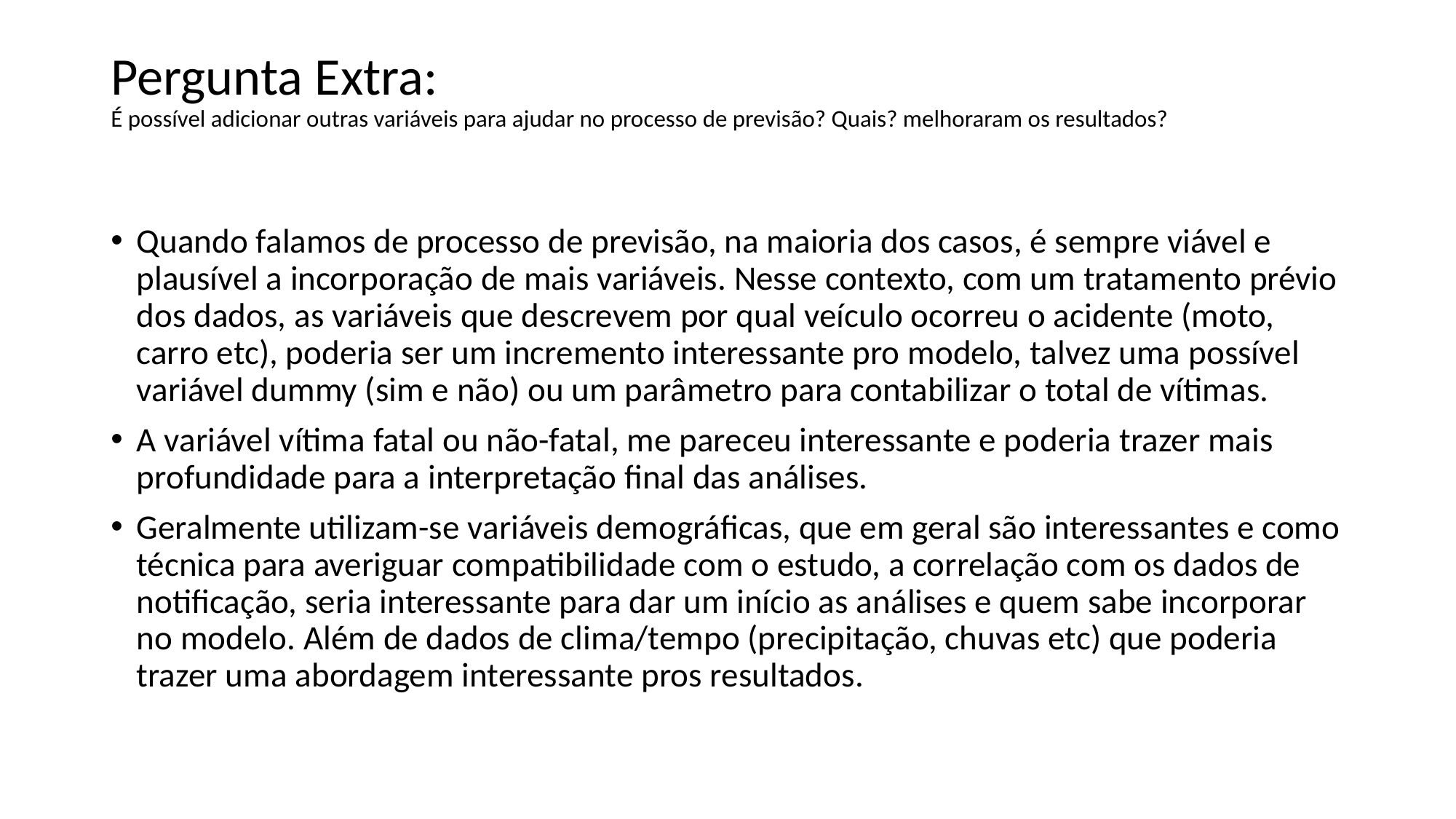

# Pergunta Extra: É possível adicionar outras variáveis para ajudar no processo de previsão? Quais? melhoraram os resultados?
Quando falamos de processo de previsão, na maioria dos casos, é sempre viável e plausível a incorporação de mais variáveis. Nesse contexto, com um tratamento prévio dos dados, as variáveis que descrevem por qual veículo ocorreu o acidente (moto, carro etc), poderia ser um incremento interessante pro modelo, talvez uma possível variável dummy (sim e não) ou um parâmetro para contabilizar o total de vítimas.
A variável vítima fatal ou não-fatal, me pareceu interessante e poderia trazer mais profundidade para a interpretação final das análises.
Geralmente utilizam-se variáveis demográficas, que em geral são interessantes e como técnica para averiguar compatibilidade com o estudo, a correlação com os dados de notificação, seria interessante para dar um início as análises e quem sabe incorporar no modelo. Além de dados de clima/tempo (precipitação, chuvas etc) que poderia trazer uma abordagem interessante pros resultados.